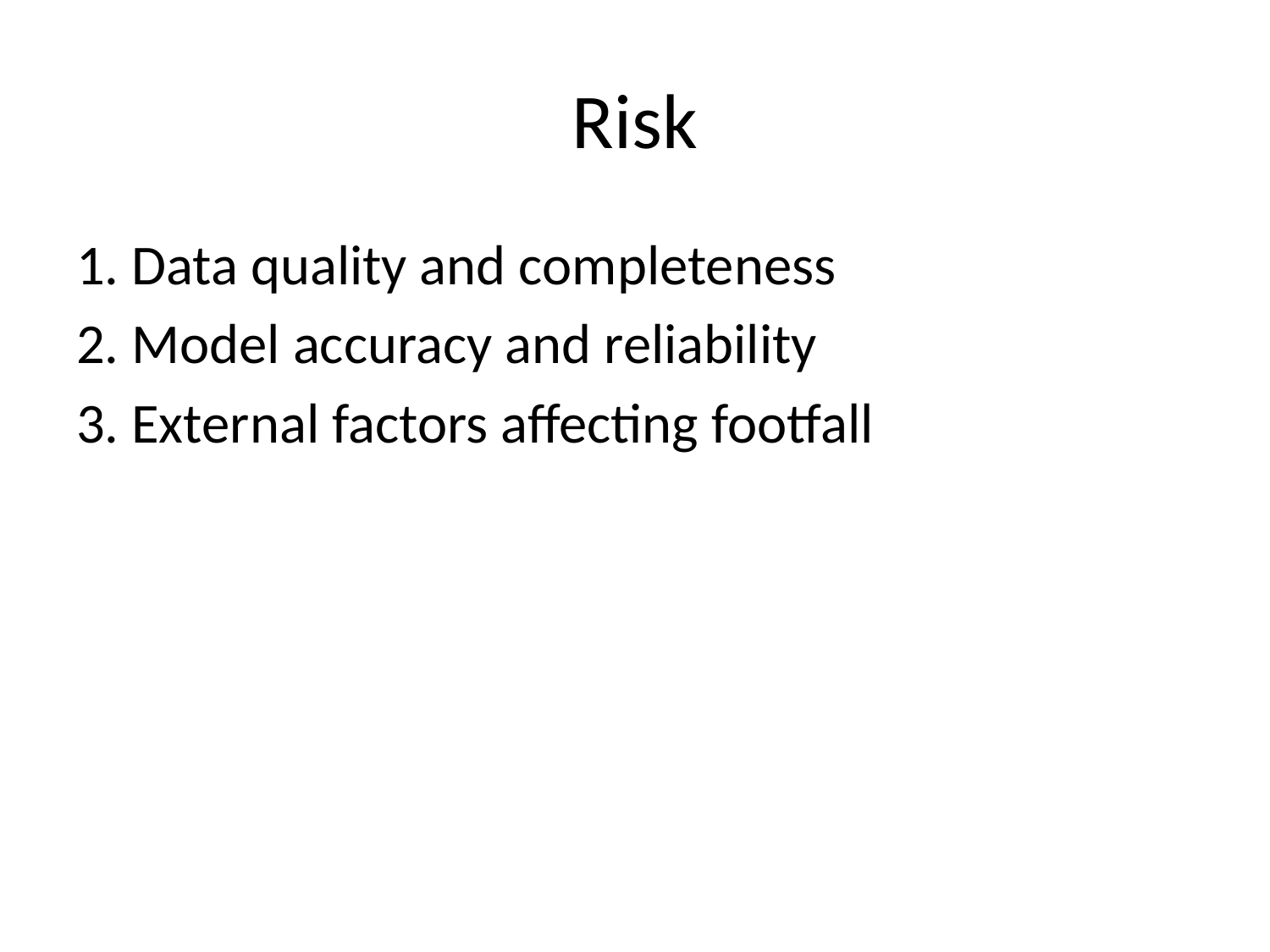

# Risk
1. Data quality and completeness
2. Model accuracy and reliability
3. External factors affecting footfall